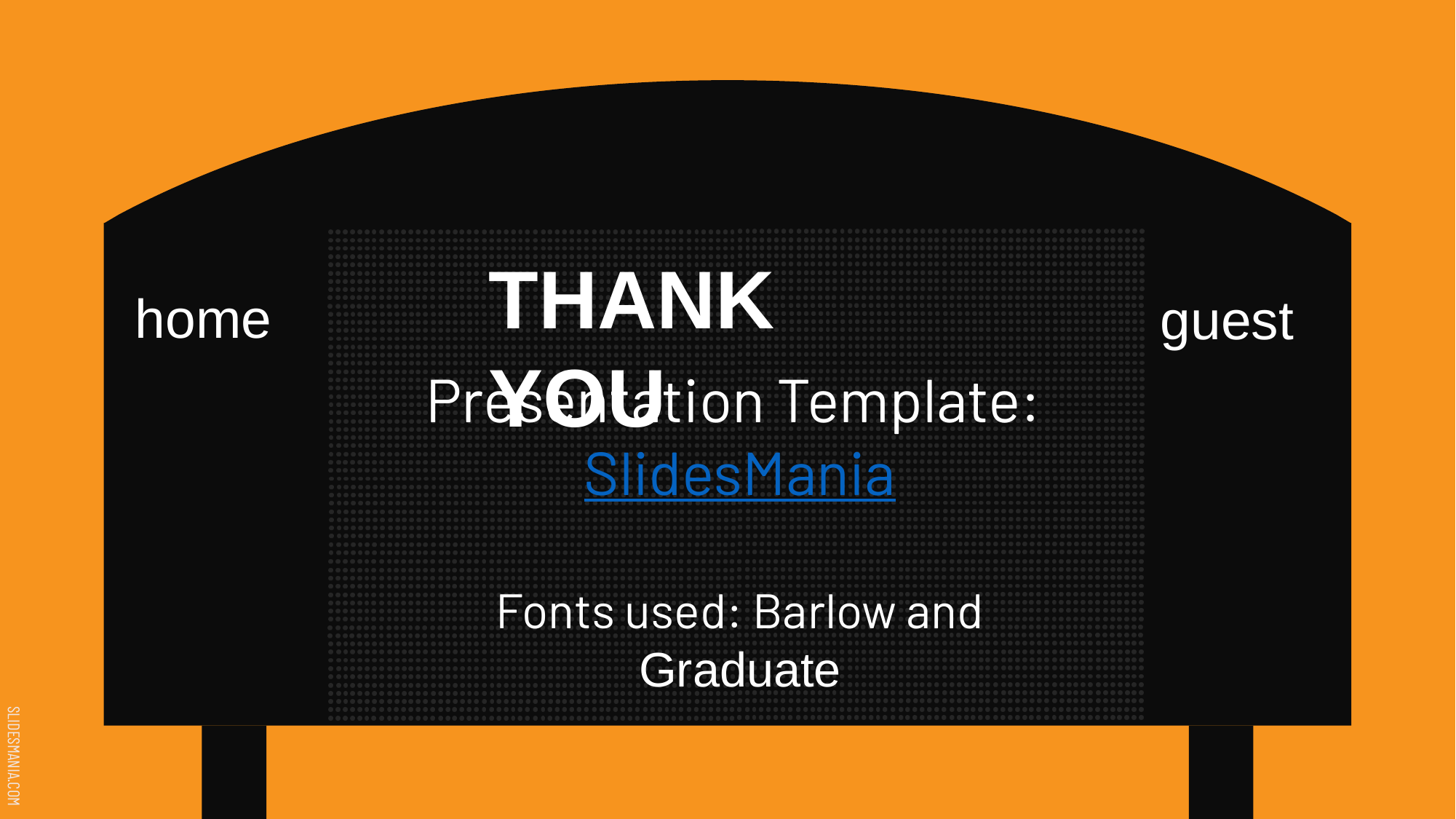

THANK YOU
home
guest
Presentation Template: SlidesMania
Fonts used: Barlow and Graduate